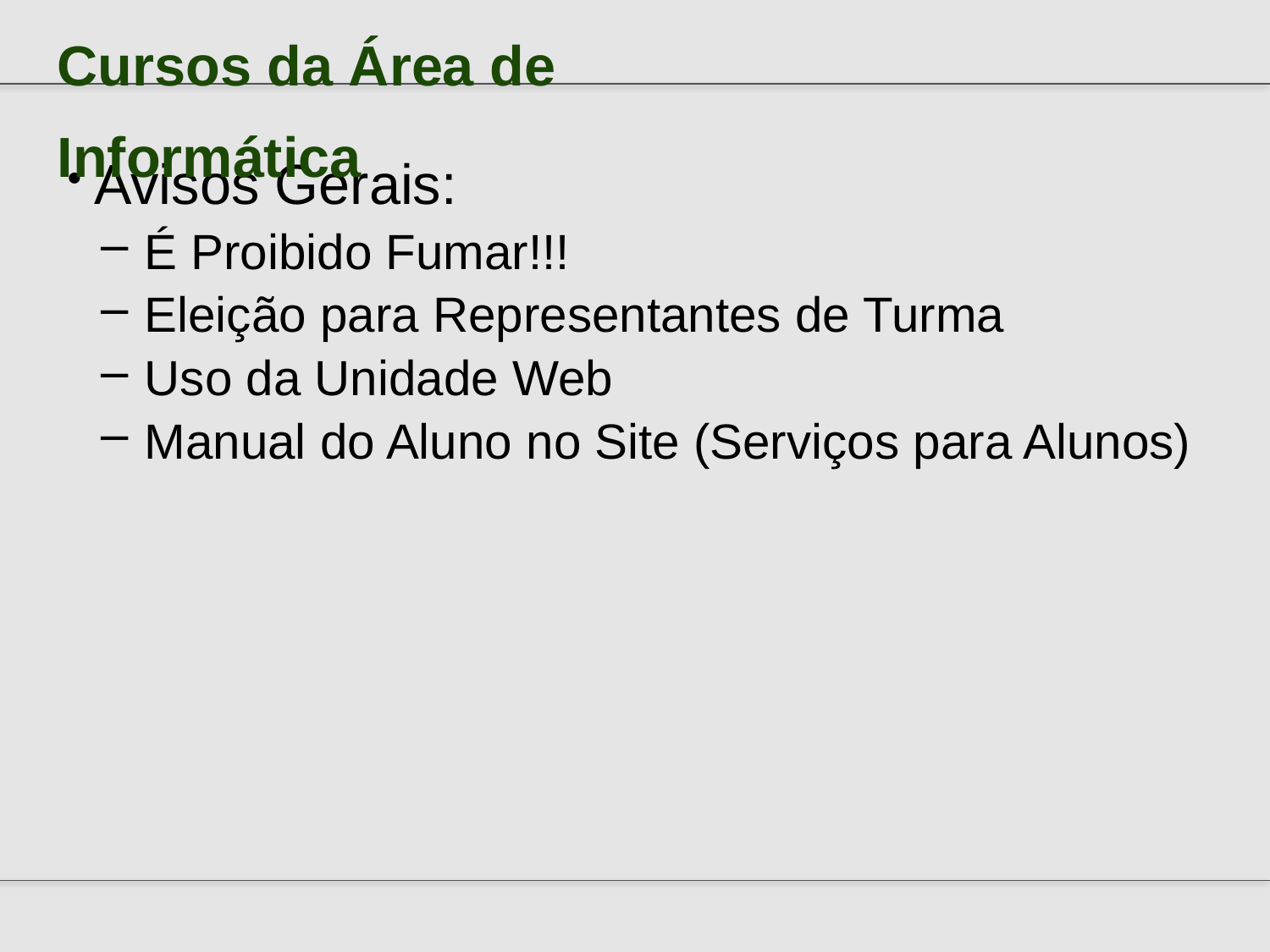

Cursos da Área de Informática
 Avisos Gerais:
 É Proibido Fumar!!!
 Eleição para Representantes de Turma
 Uso da Unidade Web
 Manual do Aluno no Site (Serviços para Alunos)